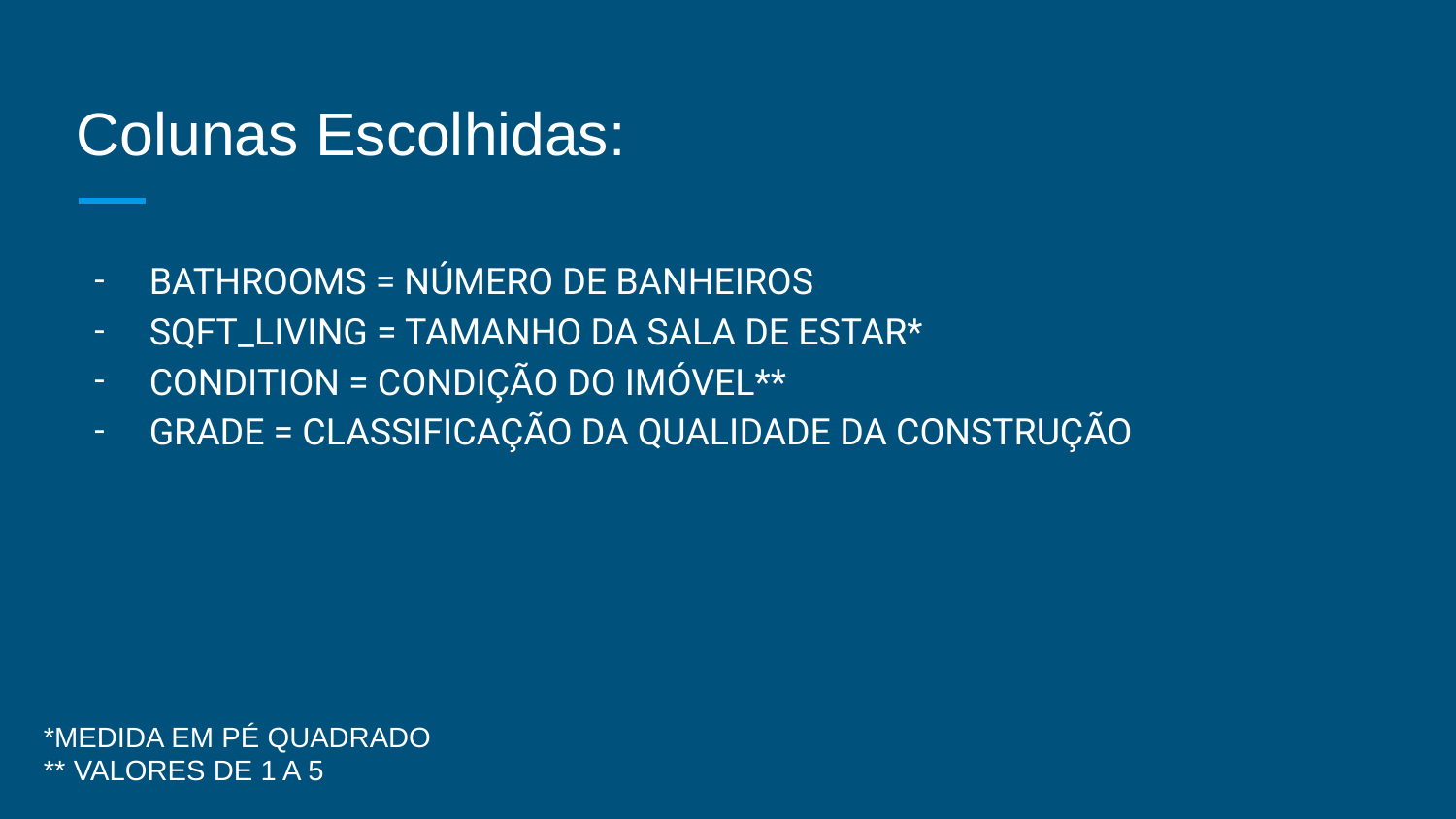

# Colunas Escolhidas:
BATHROOMS = NÚMERO DE BANHEIROS
SQFT_LIVING = TAMANHO DA SALA DE ESTAR*
CONDITION = CONDIÇÃO DO IMÓVEL**
GRADE = CLASSIFICAÇÃO DA QUALIDADE DA CONSTRUÇÃO

*MEDIDA EM PÉ QUADRADO
** VALORES DE 1 A 5